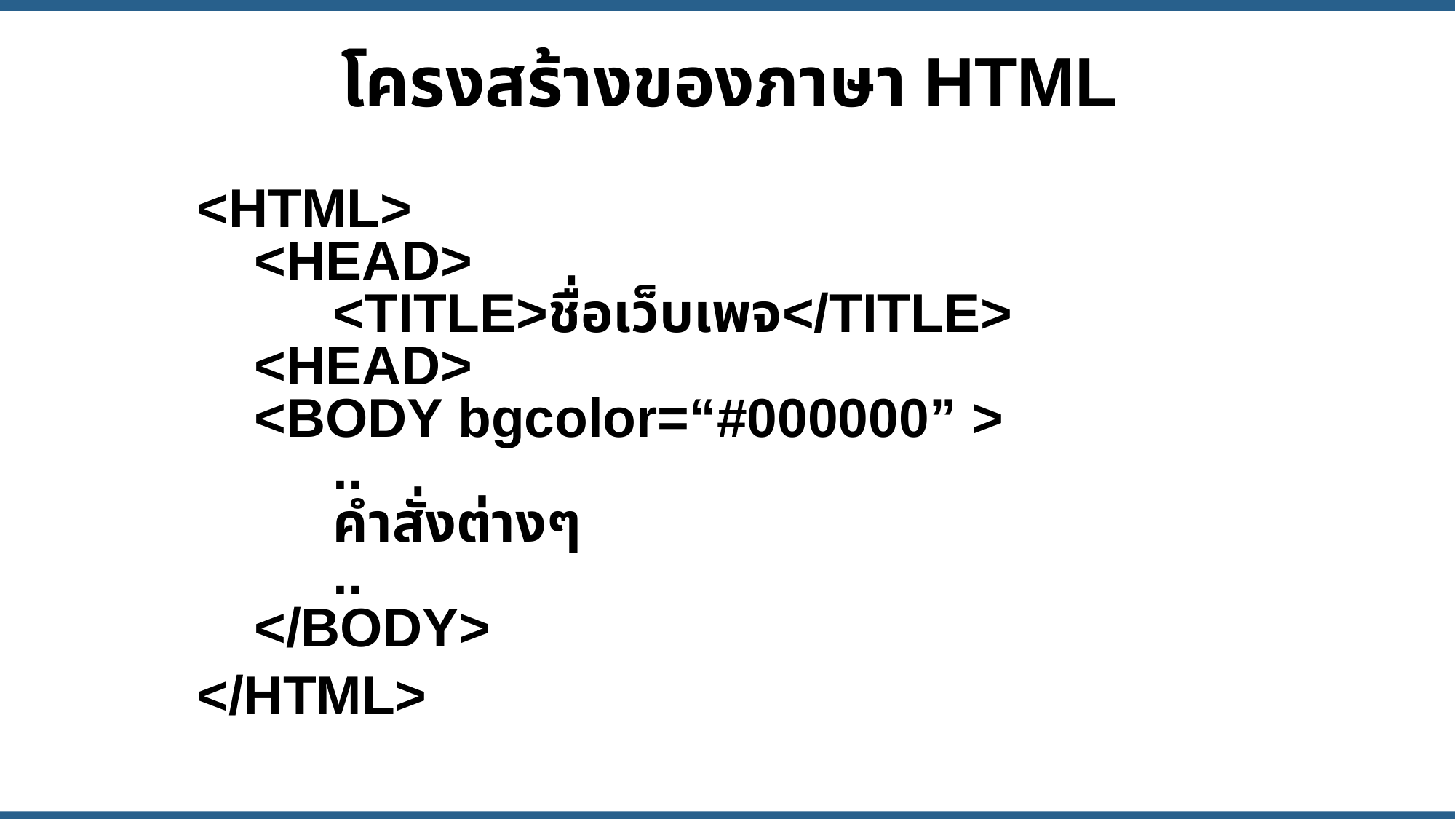

โครงสร้างของภาษา HTML
<HTML>
  <HEAD>
  	<TITLE>ชื่อเว็บเพจ</TITLE>
  <HEAD>
  <BODY bgcolor=“#000000” >
	..
  	คำสั่งต่างๆ
  	..
  </BODY>
</HTML>